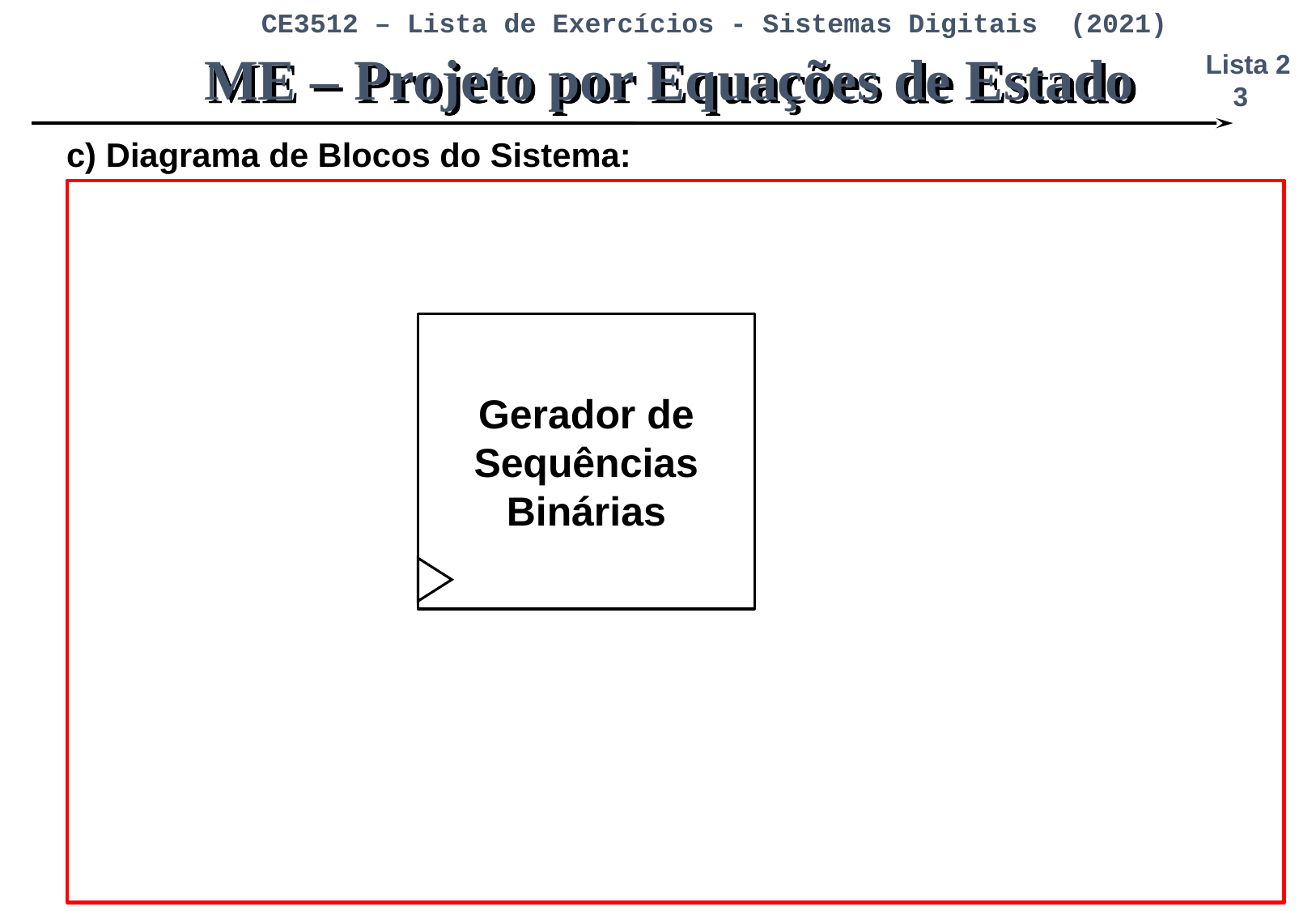

ME – Projeto por Equações de Estado
c) Diagrama de Blocos do Sistema:

Gerador de Sequências Binárias